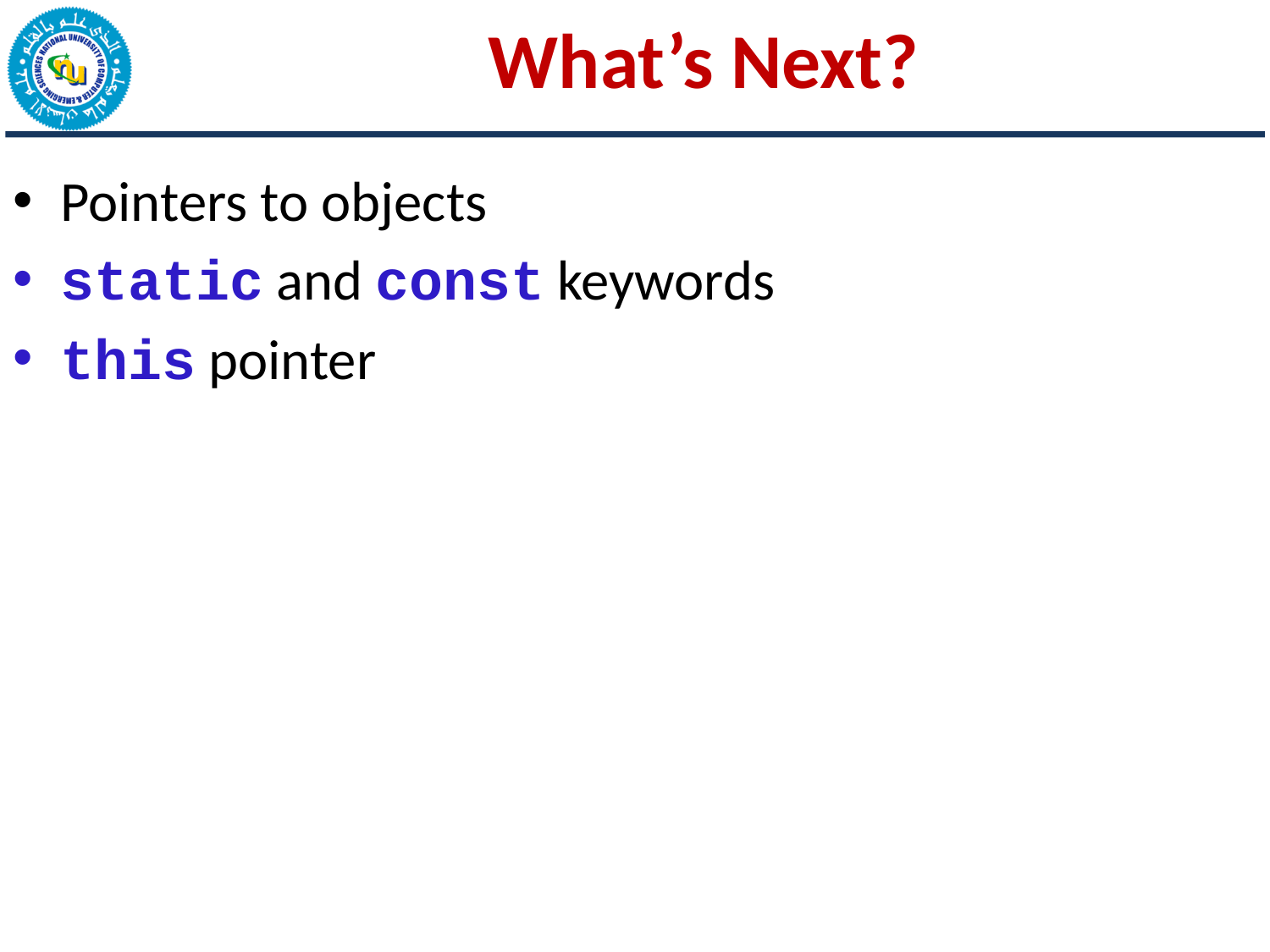

# What’s Next?

Pointers to objects
static and const keywords
this pointer